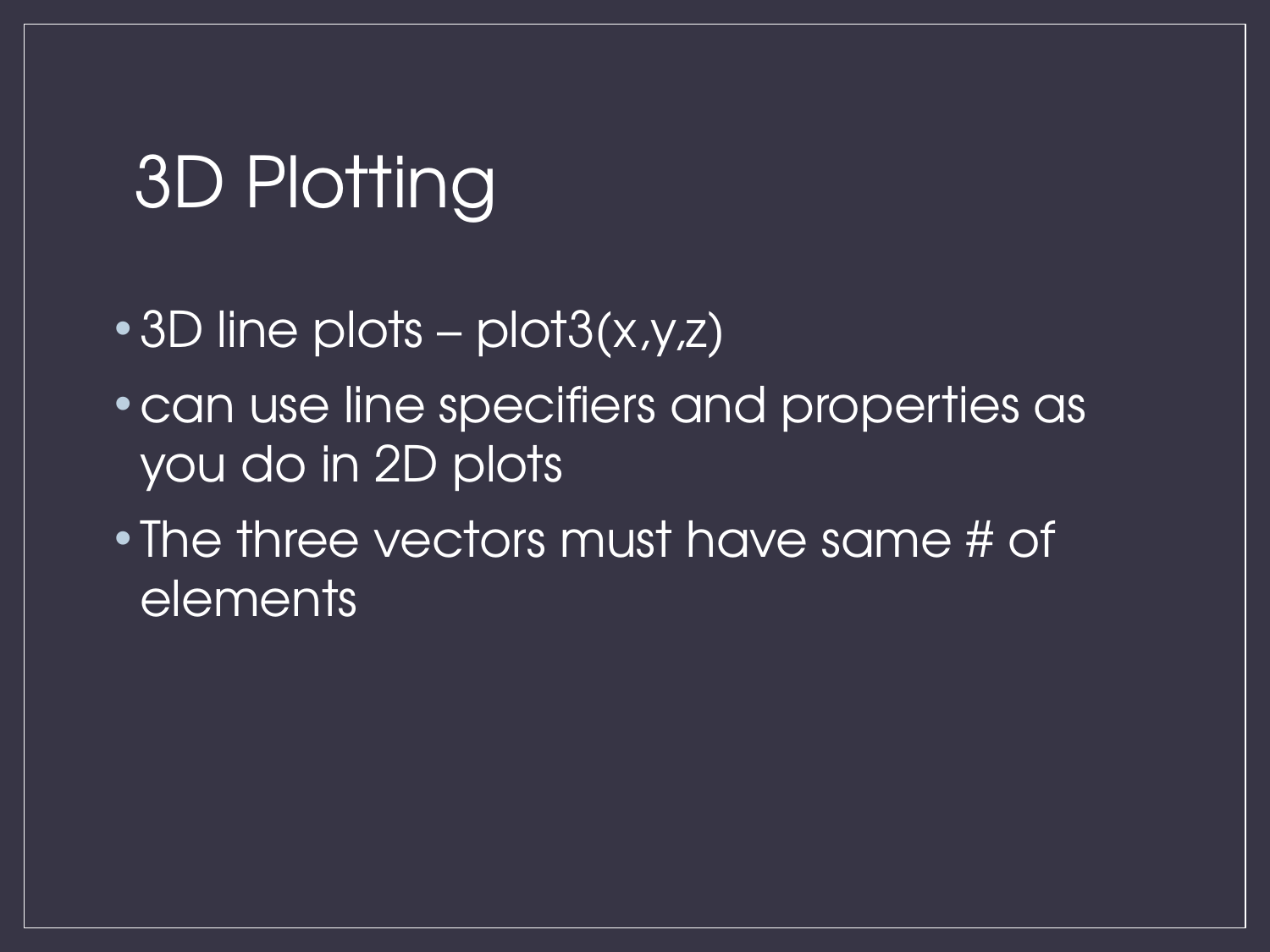

# 3D Plotting
3D line plots – plot3(x,y,z)
can use line specifiers and properties as you do in 2D plots
The three vectors must have same # of elements